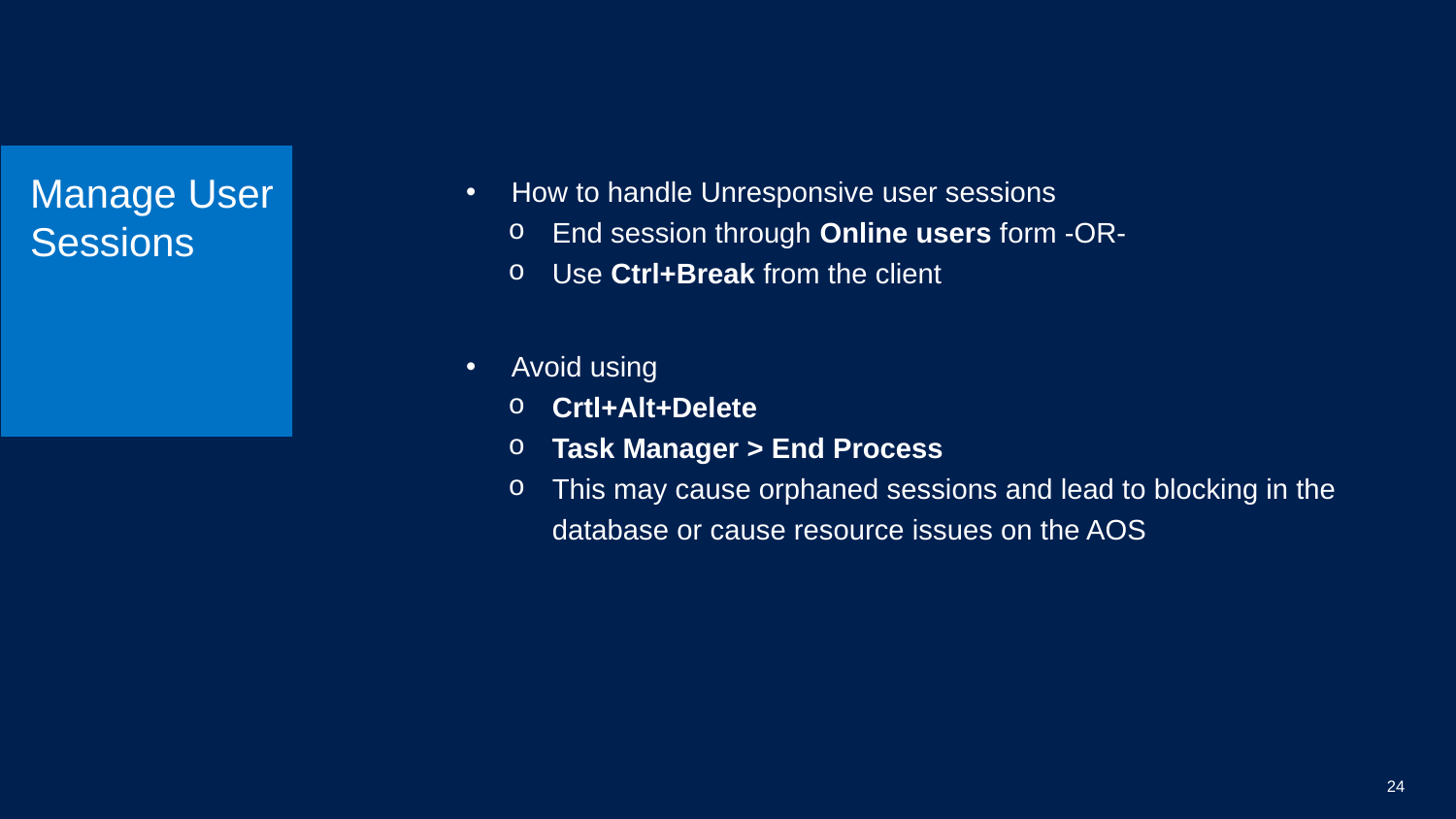

# Manage User Sessions
How to handle Unresponsive user sessions
End session through Online users form -OR-
Use Ctrl+Break from the client

Avoid using
Crtl+Alt+Delete
Task Manager > End Process
This may cause orphaned sessions and lead to blocking in the database or cause resource issues on the AOS
24